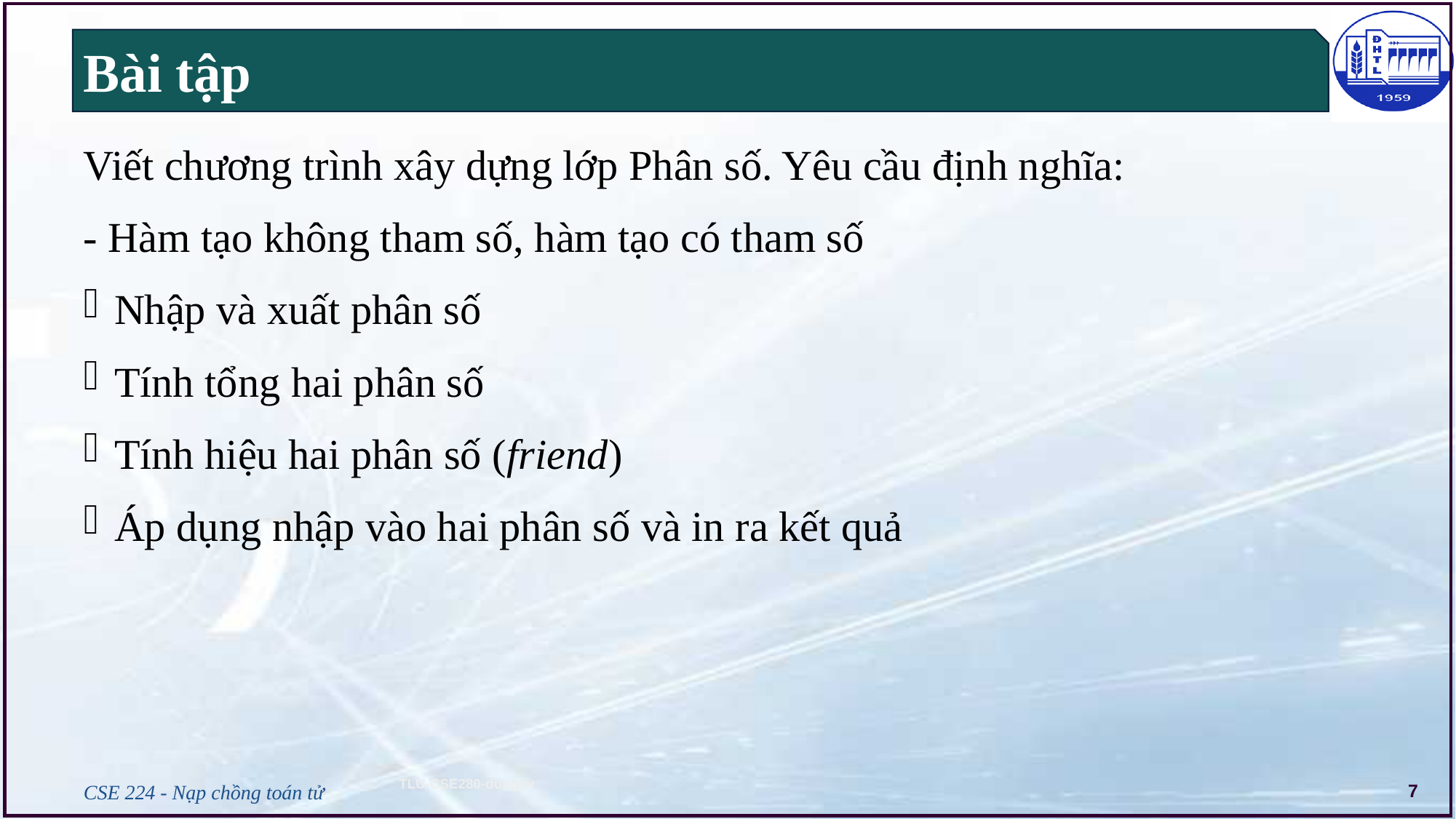

# Bài tập
Viết chương trình xây dựng lớp Phân số. Yêu cầu định nghĩa:
- Hàm tạo không tham số, hàm tạo có tham số
Nhập và xuất phân số
Tính tổng hai phân số
Tính hiệu hai phân số (friend)
Áp dụng nhập vào hai phân số và in ra kết quả
CSE 224 - Nạp chồng toán tử
7